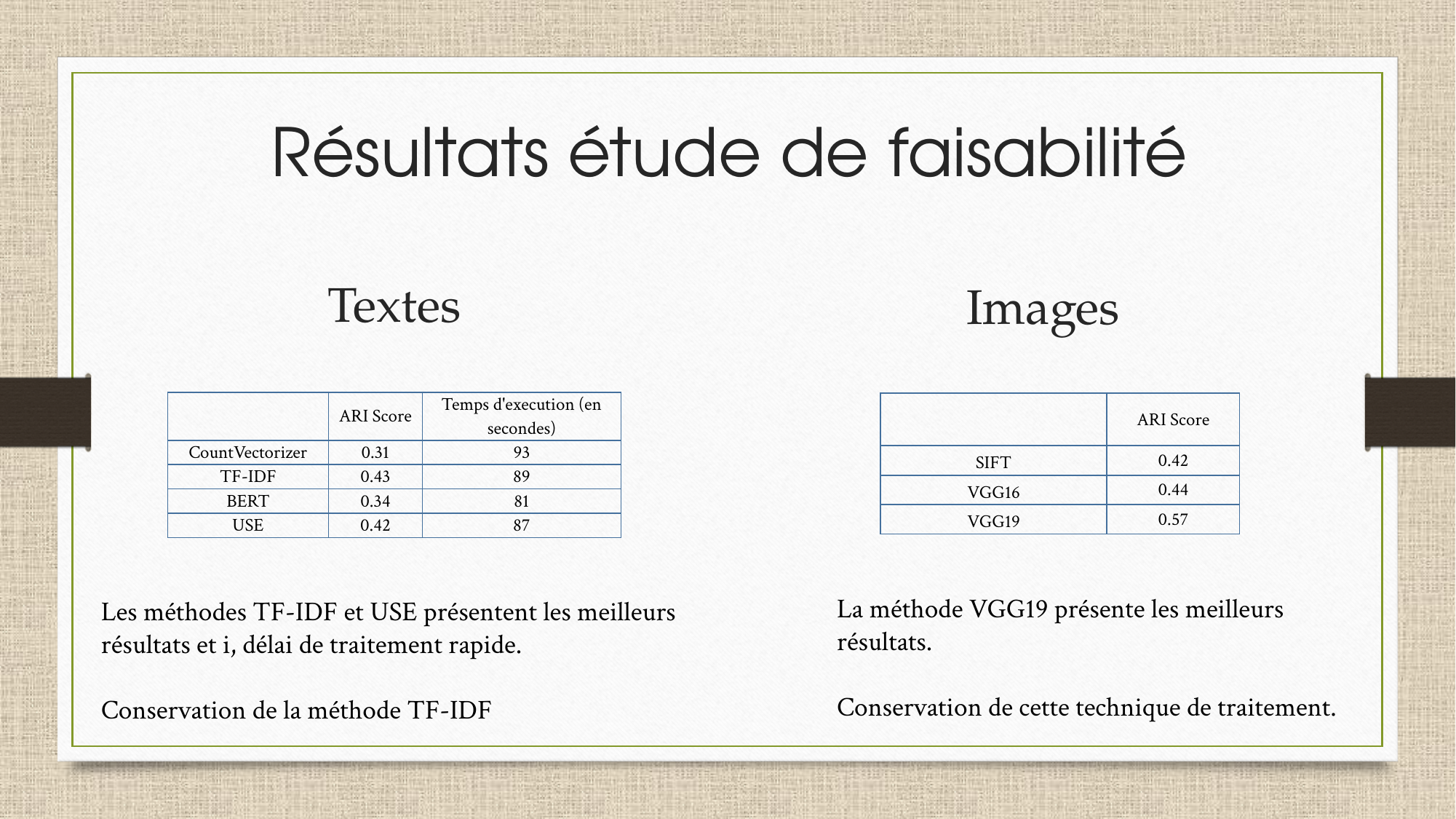

# Résultats étude de faisabilité
Textes
Images
|  | ARI Score | Temps d'execution (en secondes) |
| --- | --- | --- |
| CountVectorizer | 0.31 | 93 |
| TF-IDF | 0.43 | 89 |
| BERT | 0.34 | 81 |
| USE | 0.42 | 87 |
|  | ARI Score |
| --- | --- |
| SIFT | 0.42 |
| VGG16 | 0.44 |
| VGG19 | 0.57 |
La méthode VGG19 présente les meilleurs résultats.

Conservation de cette technique de traitement.
Les méthodes TF-IDF et USE présentent les meilleurs résultats et i, délai de traitement rapide.

Conservation de la méthode TF-IDF